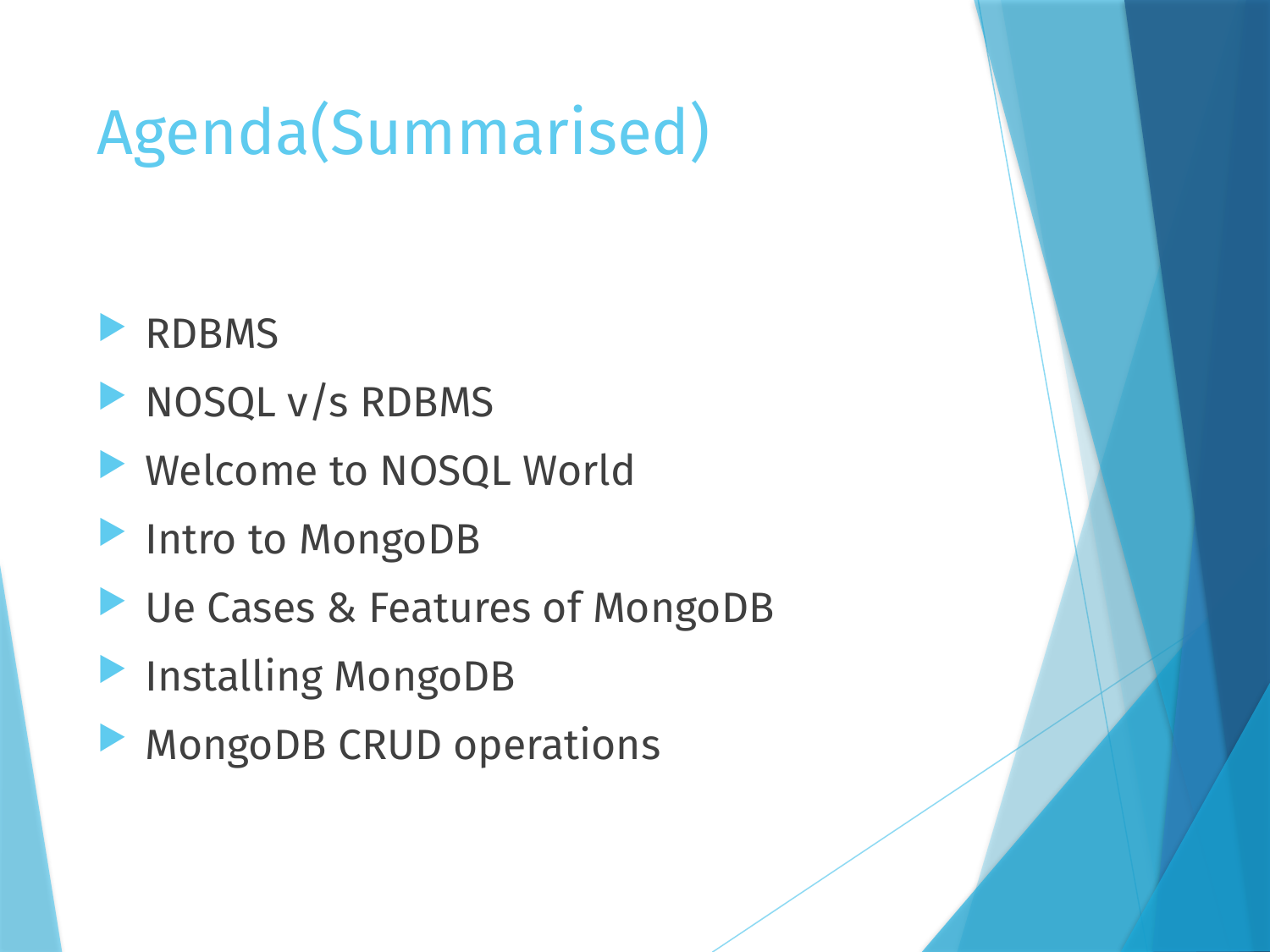

# Agenda(Summarised)
RDBMS
NOSQL v/s RDBMS
Welcome to NOSQL World
Intro to MongoDB
Ue Cases & Features of MongoDB
Installing MongoDB
MongoDB CRUD operations